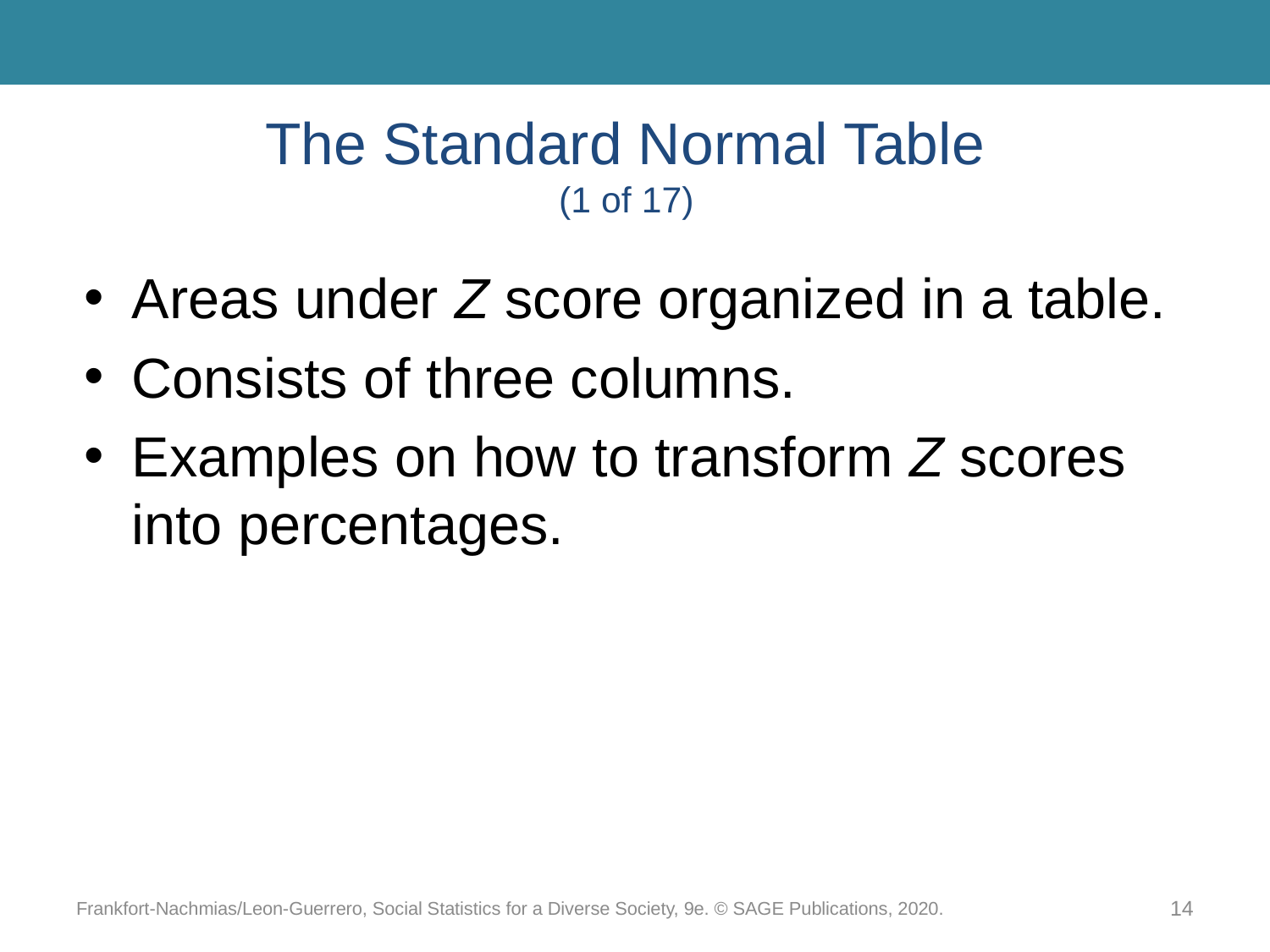

# The Standard Normal Table (1 of 17)
Areas under Z score organized in a table.
Consists of three columns.
Examples on how to transform Z scores into percentages.

Frankfort-Nachmias/Leon-Guerrero, Social Statistics for a Diverse Society, 9e. © SAGE Publications, 2020.
14